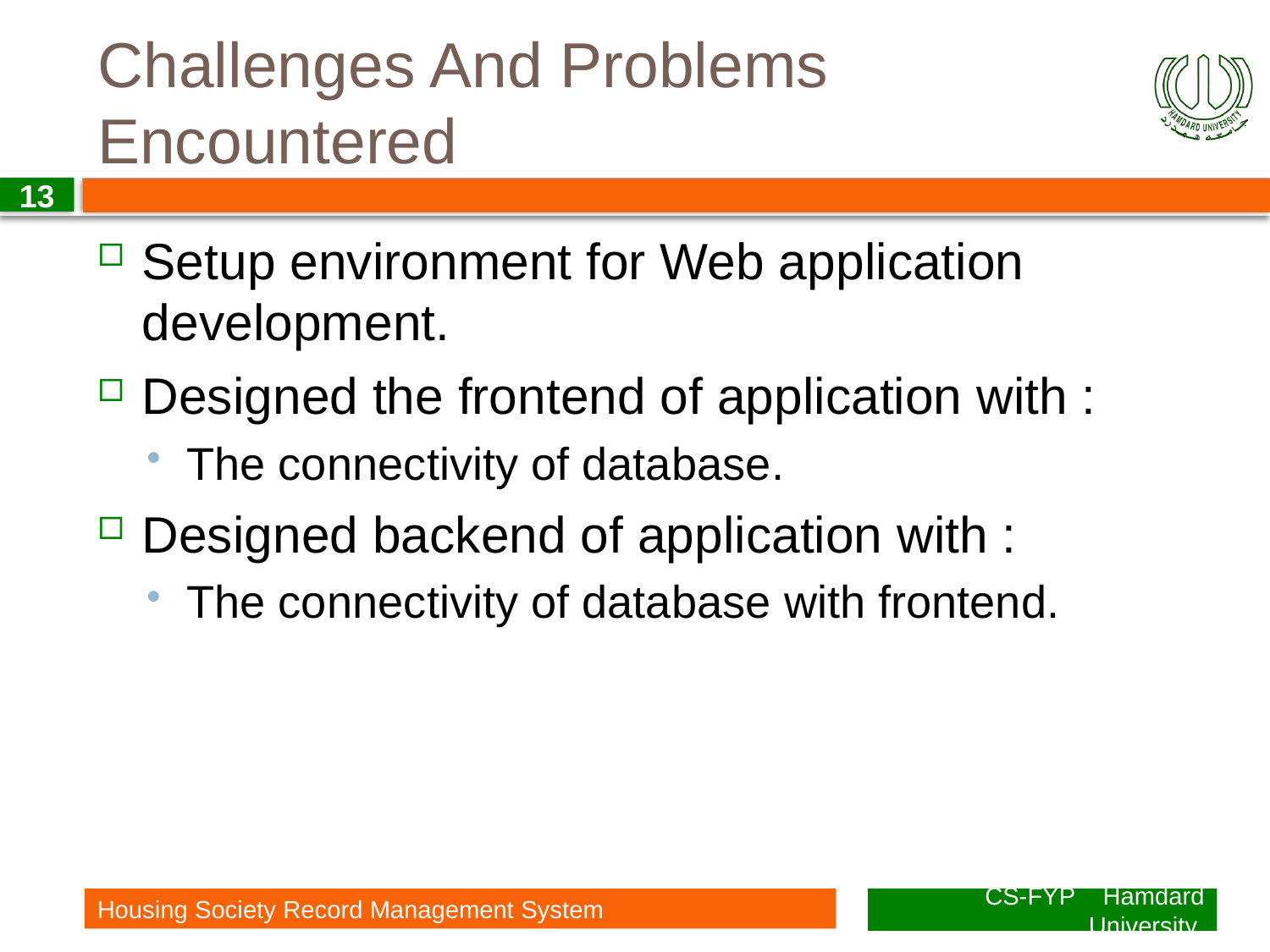

# Challenges And Problems Encountered
13
Setup environment for Web application development.
Designed the frontend of application with :
The connectivity of database.
Designed backend of application with :
The connectivity of database with frontend.
Housing Society Record Management System
CS-FYP    Hamdard University